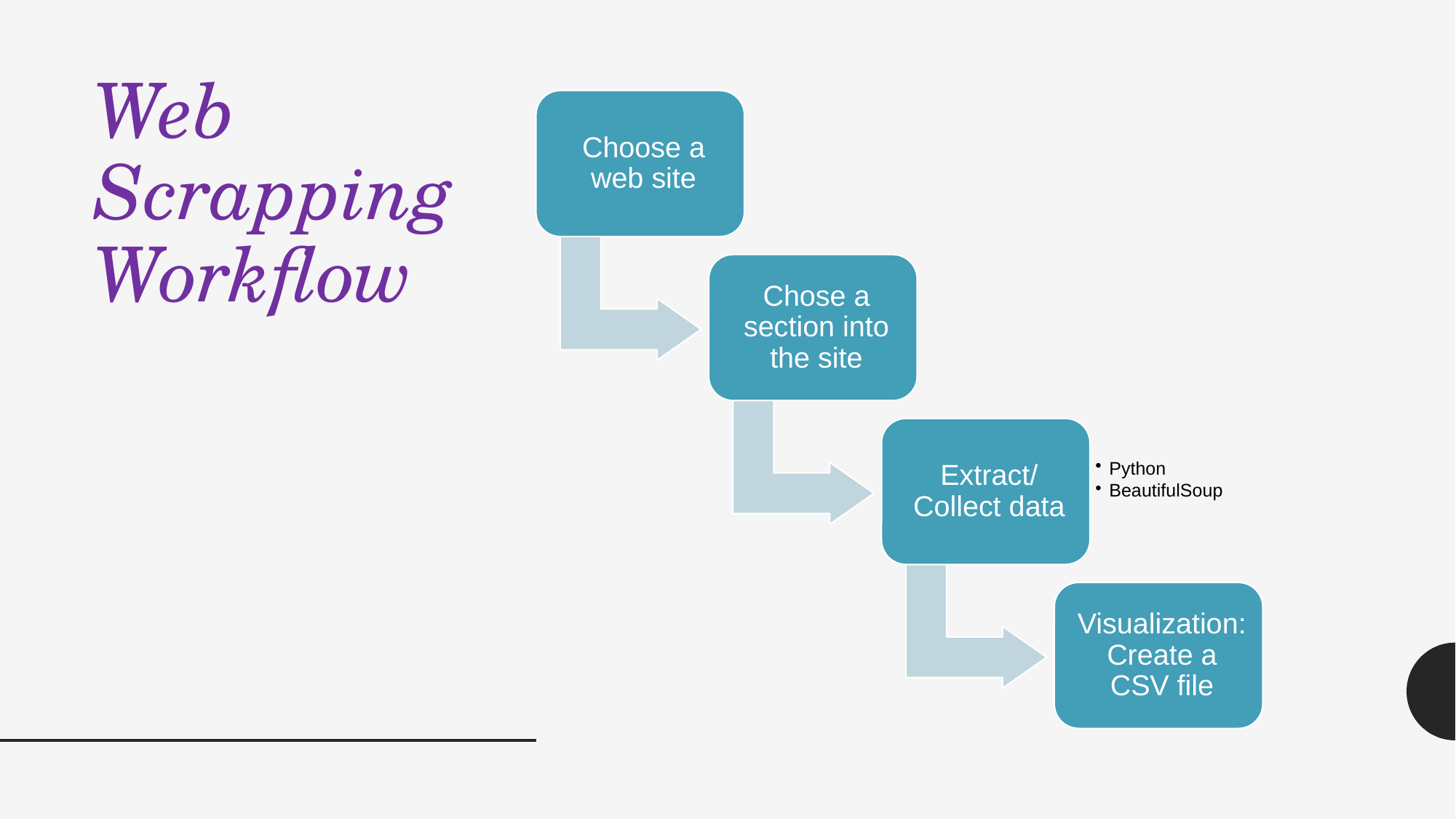

# Web Scrapping Workflow
Choose a web site
Chose a section into the site
Extract/Collect data
Python
BeautifulSoup

Visualization: Create a CSV file